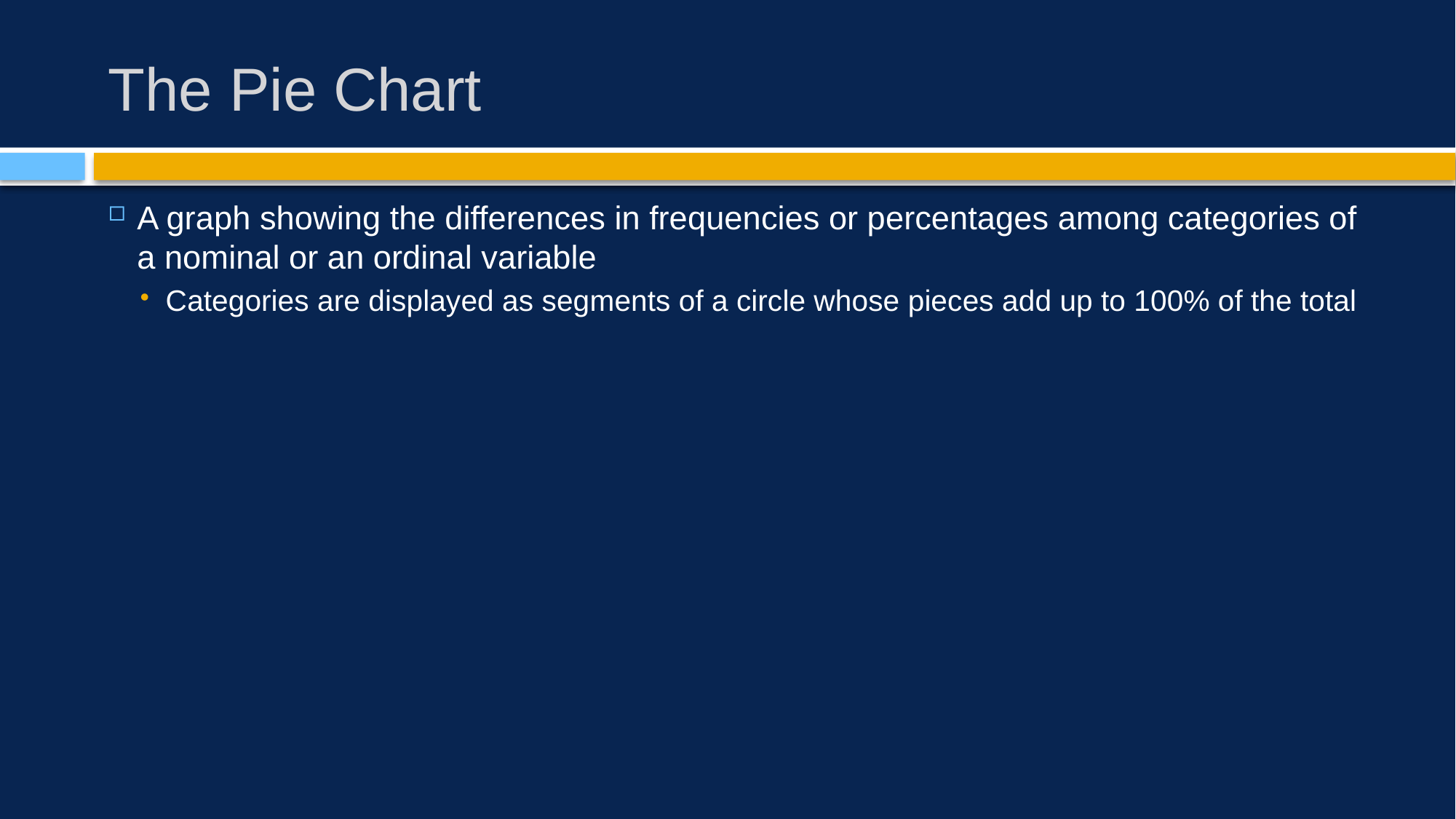

# The Pie Chart
A graph showing the differences in frequencies or percentages among categories of a nominal or an ordinal variable
Categories are displayed as segments of a circle whose pieces add up to 100% of the total